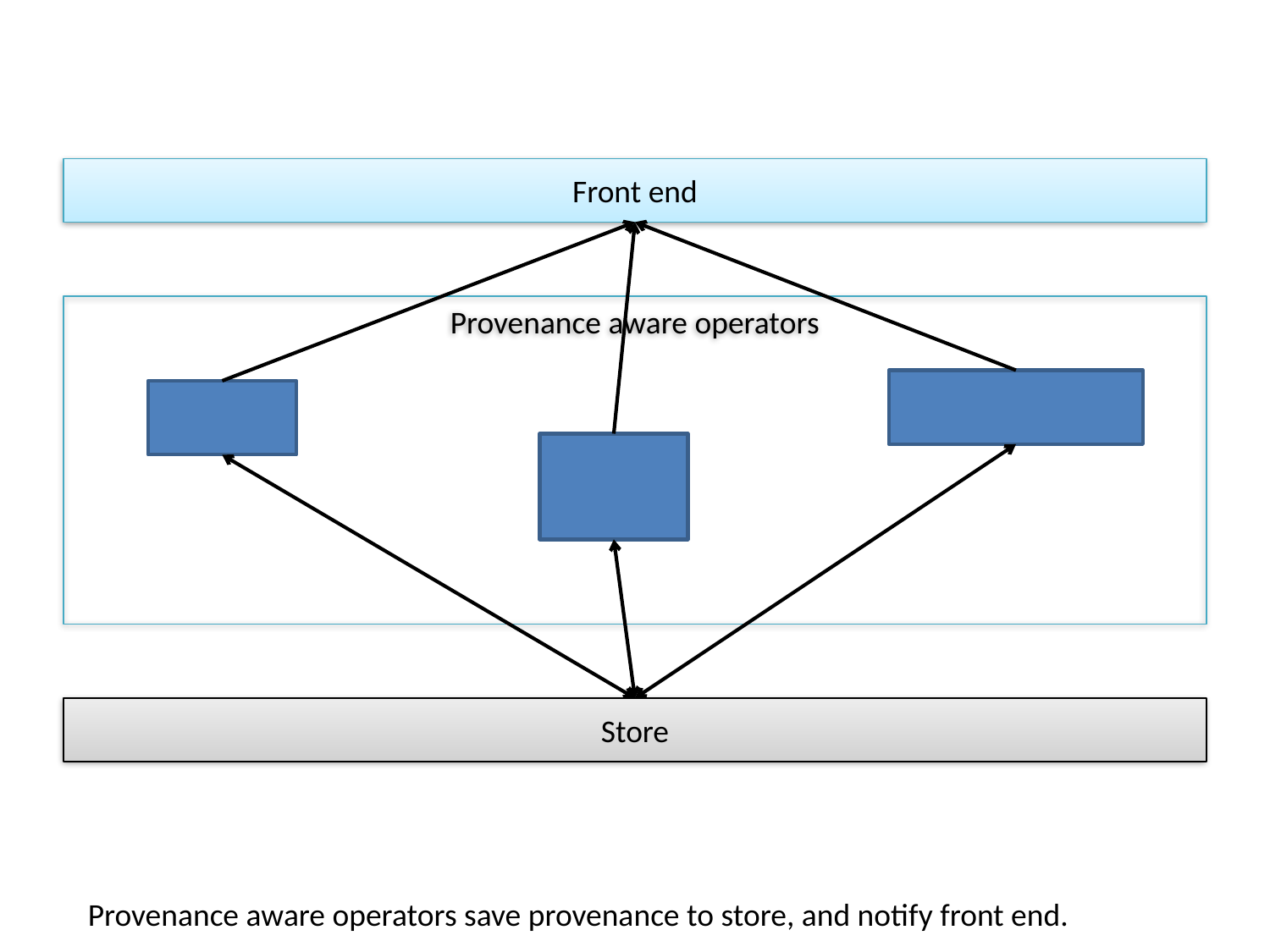

Front end
Provenance aware operators

Store
Provenance aware operators save provenance to store, and notify front end.